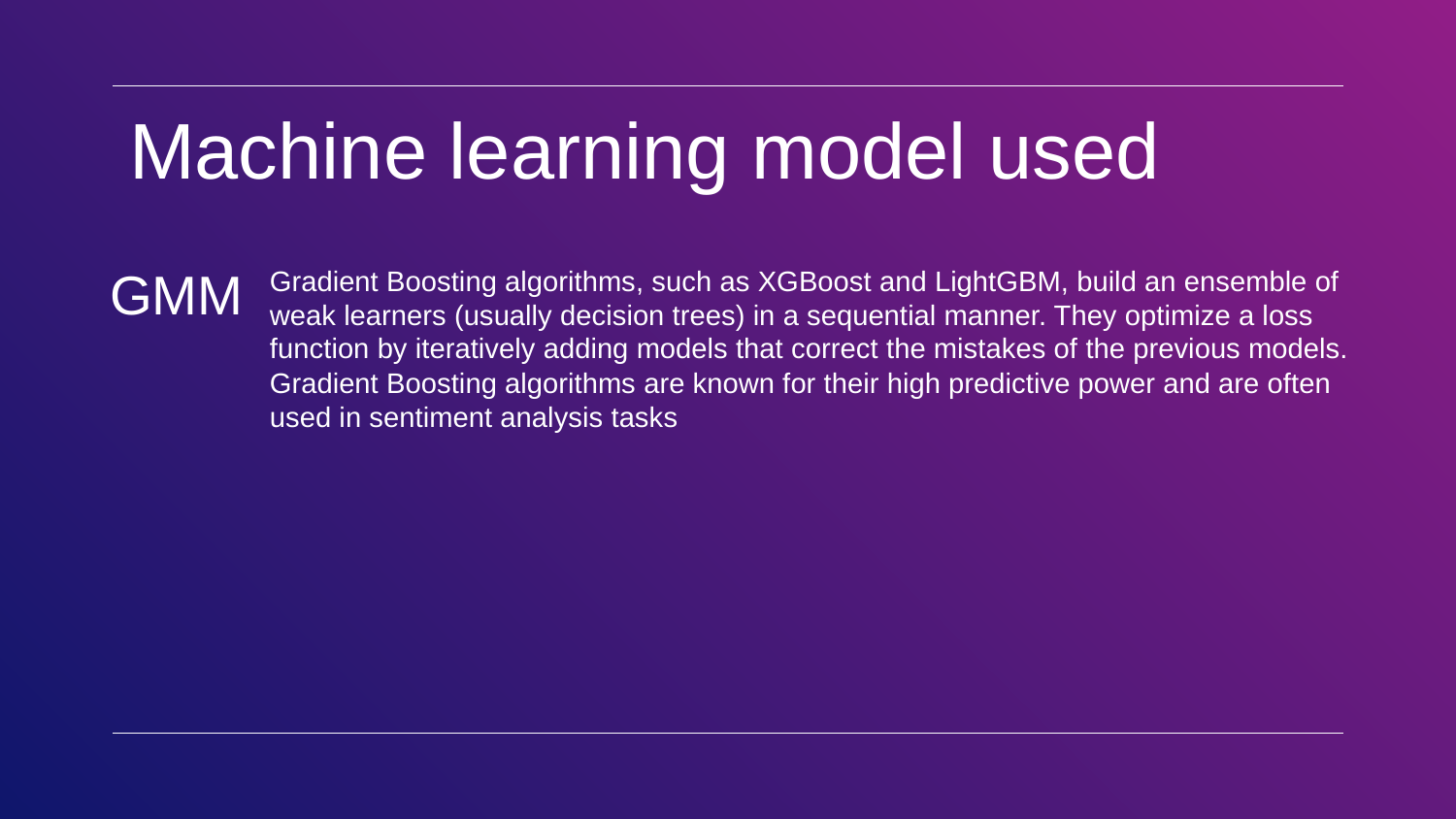

# Machine learning model used
Gradient Boosting algorithms, such as XGBoost and LightGBM, build an ensemble of weak learners (usually decision trees) in a sequential manner. They optimize a loss function by iteratively adding models that correct the mistakes of the previous models. Gradient Boosting algorithms are known for their high predictive power and are often used in sentiment analysis tasks
GMM